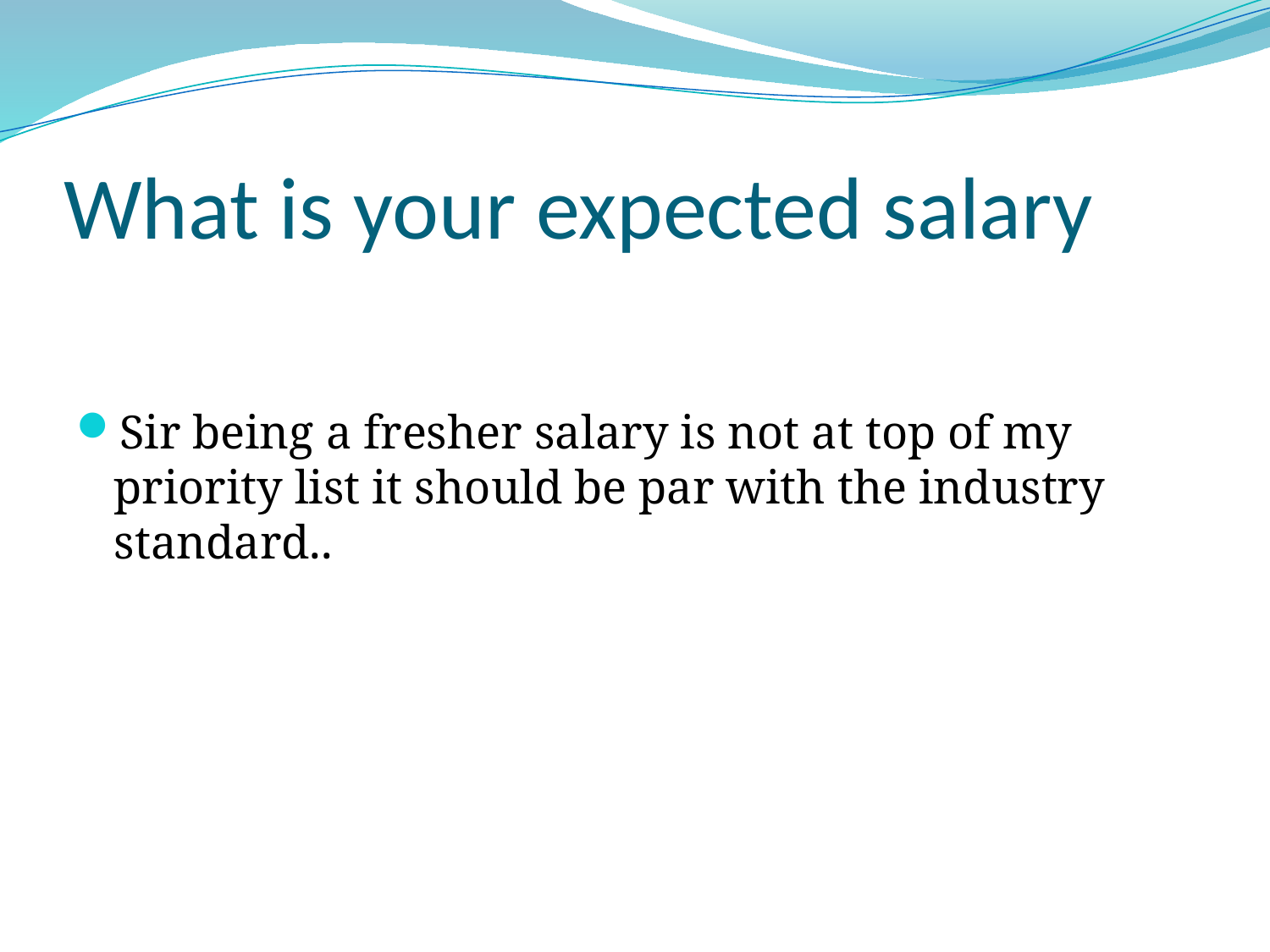

# What is your expected salary

Sir being a fresher salary is not at top of my priority list it should be par with the industry standard..